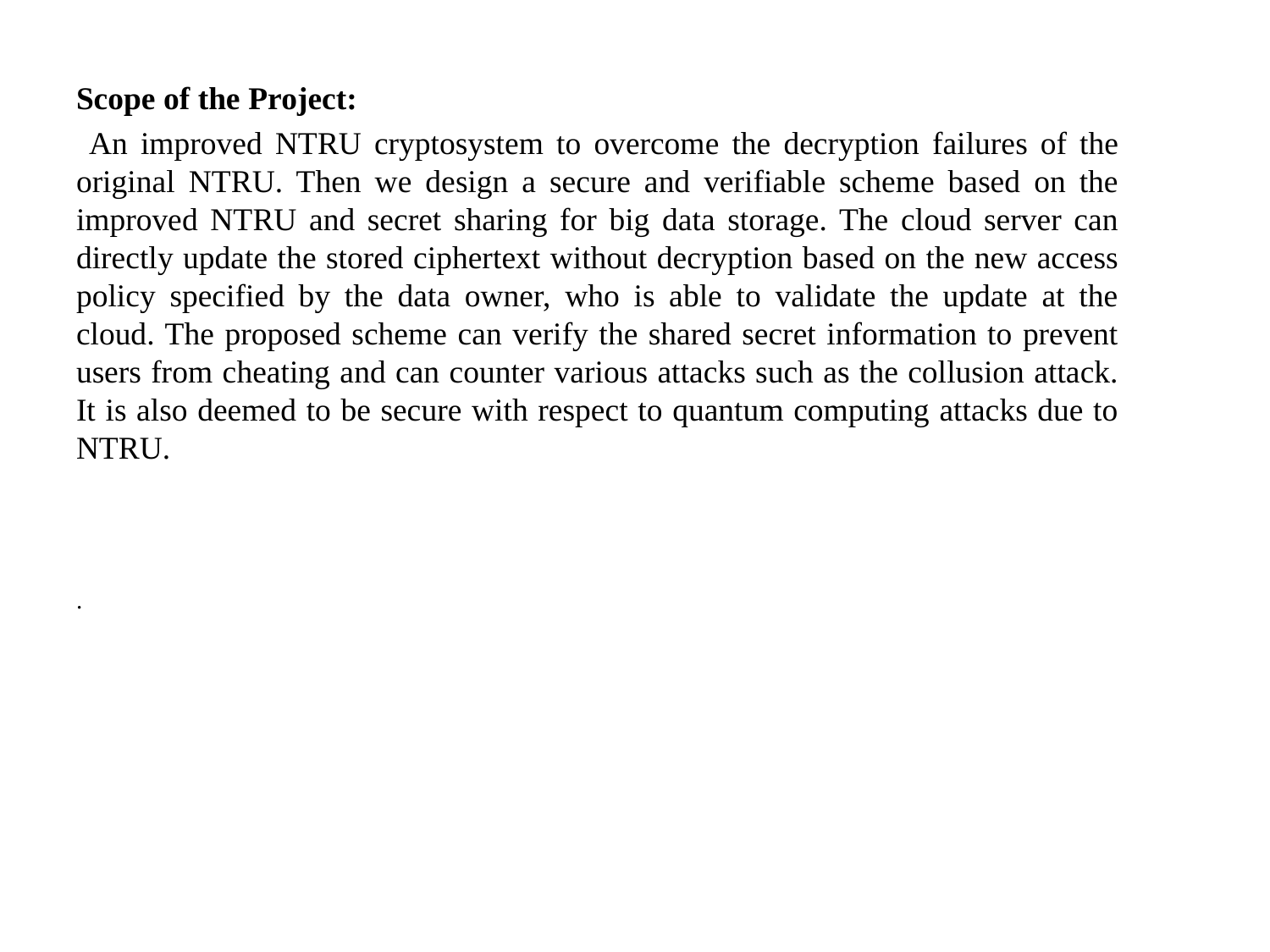

Scope of the Project:
 An improved NTRU cryptosystem to overcome the decryption failures of the original NTRU. Then we design a secure and verifiable scheme based on the improved NTRU and secret sharing for big data storage. The cloud server can directly update the stored ciphertext without decryption based on the new access policy specified by the data owner, who is able to validate the update at the cloud. The proposed scheme can verify the shared secret information to prevent users from cheating and can counter various attacks such as the collusion attack. It is also deemed to be secure with respect to quantum computing attacks due to NTRU.

.